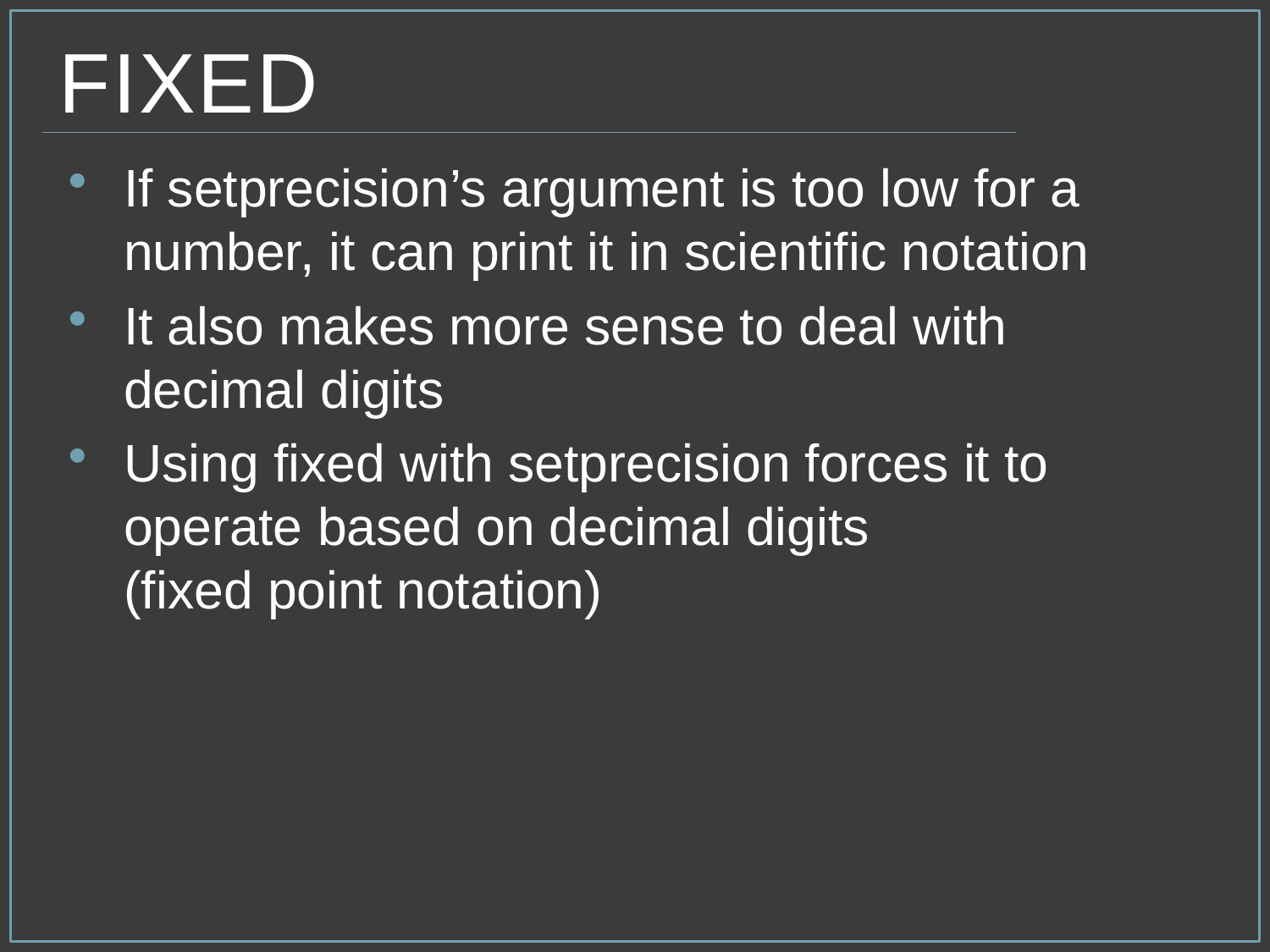

# fixed
If setprecision’s argument is too low for a number, it can print it in scientific notation
It also makes more sense to deal with decimal digits
Using fixed with setprecision forces it to operate based on decimal digits
(fixed point notation)